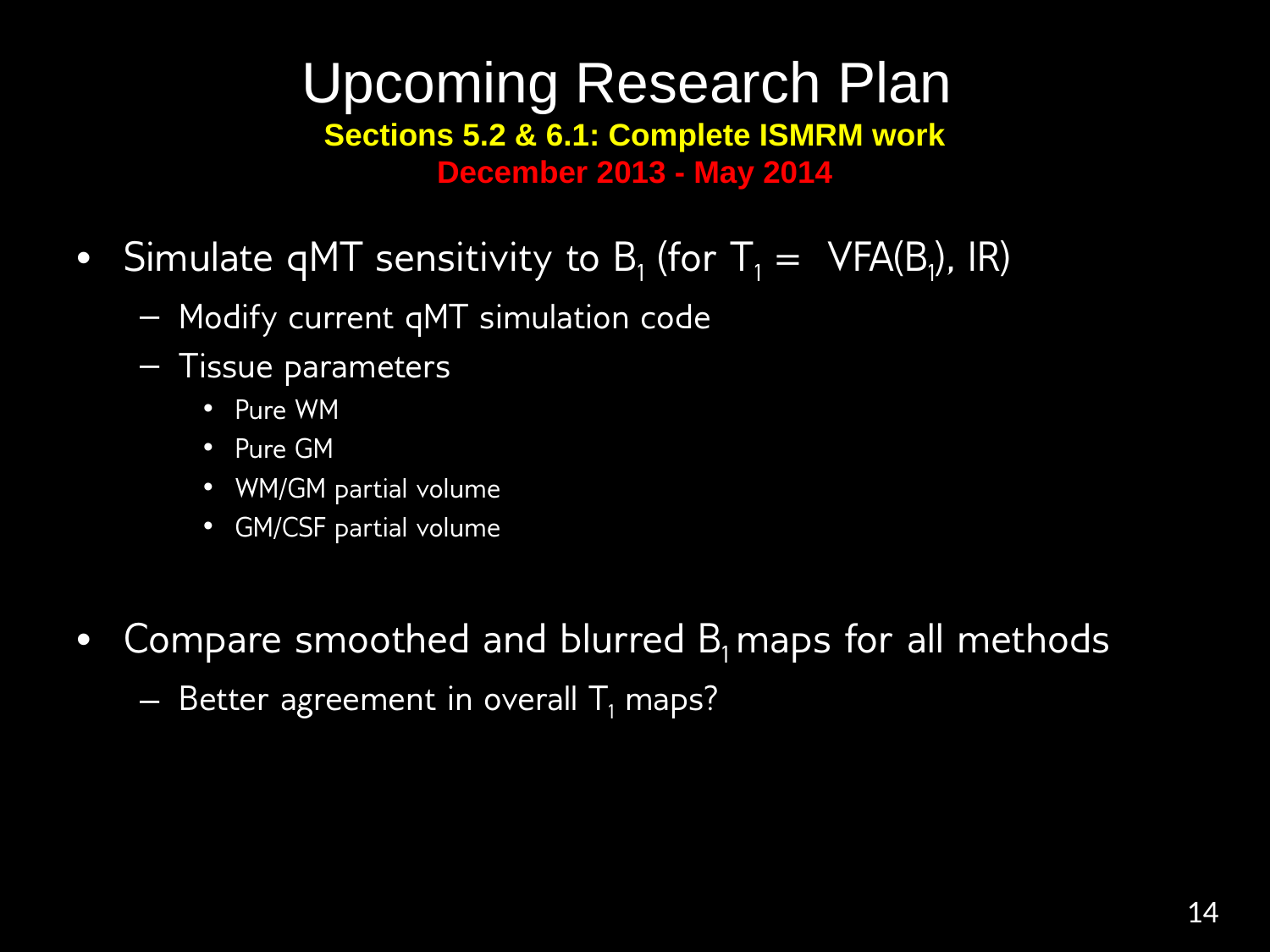

# Upcoming Research Plan Sections 5.2 & 6.1: Complete ISMRM work December 2013 - May 2014

Simulate qMT sensitivity to B1 (for T1 =  VFA(B1), IR)
Modify current qMT simulation code
Tissue parameters
Pure WM
Pure GM
WM/GM partial volume
GM/CSF partial volume

Compare smoothed and blurred B1 maps for all methods
Better agreement in overall T1 maps?
14